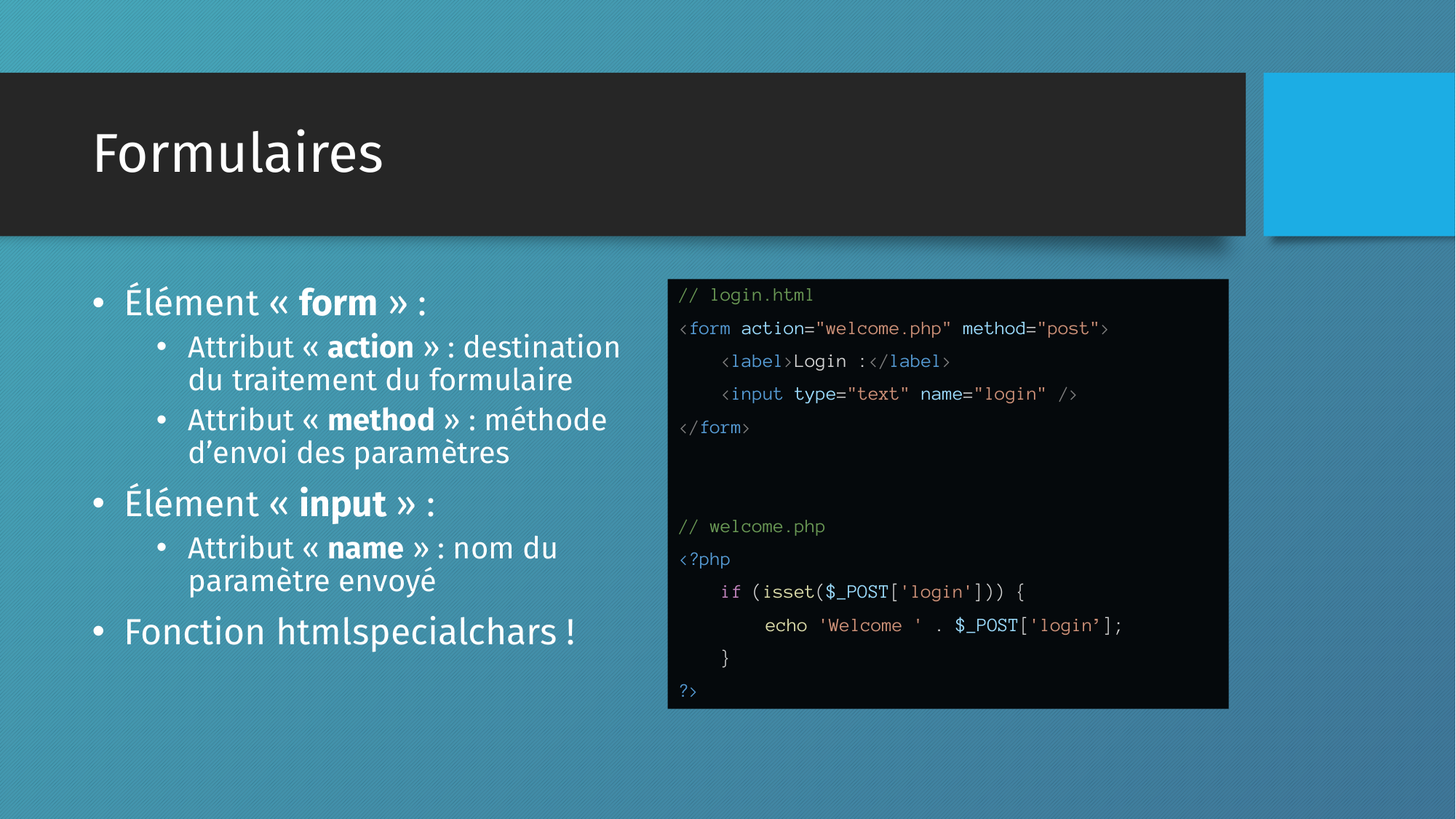

# Formulaires
Élément « form » :
Attribut « action » : destination du traitement du formulaire
Attribut « method » : méthode d’envoi des paramètres
Élément « input » :
Attribut « name » : nom du paramètre envoyé
Fonction htmlspecialchars !
// login.html
<form action="welcome.php" method="post">
    <label>Login :</label>
    <input type="text" name="login" />
</form>

// welcome.php
<?php
    if (isset($_POST['login'])) {
	echo 'Welcome ' . $_POST['login’];
    }
?>